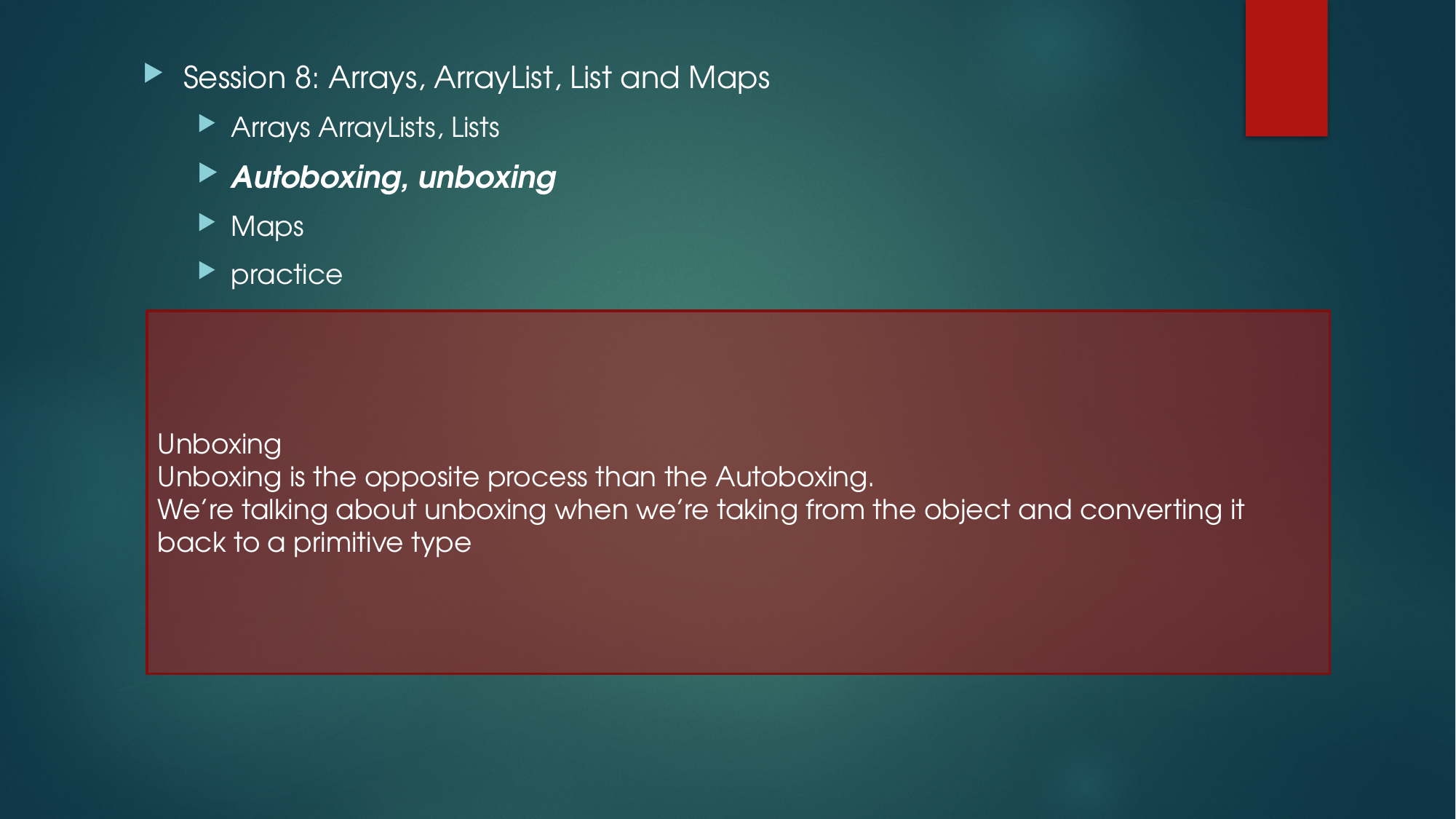

Session 8: Arrays, ArrayList, List and Maps
Arrays ArrayLists, Lists
Autoboxing, unboxing
Maps
practice

Unboxing
Unboxing is the opposite process than the Autoboxing.
We’re talking about unboxing when we’re taking from the object and converting it back to a primitive type